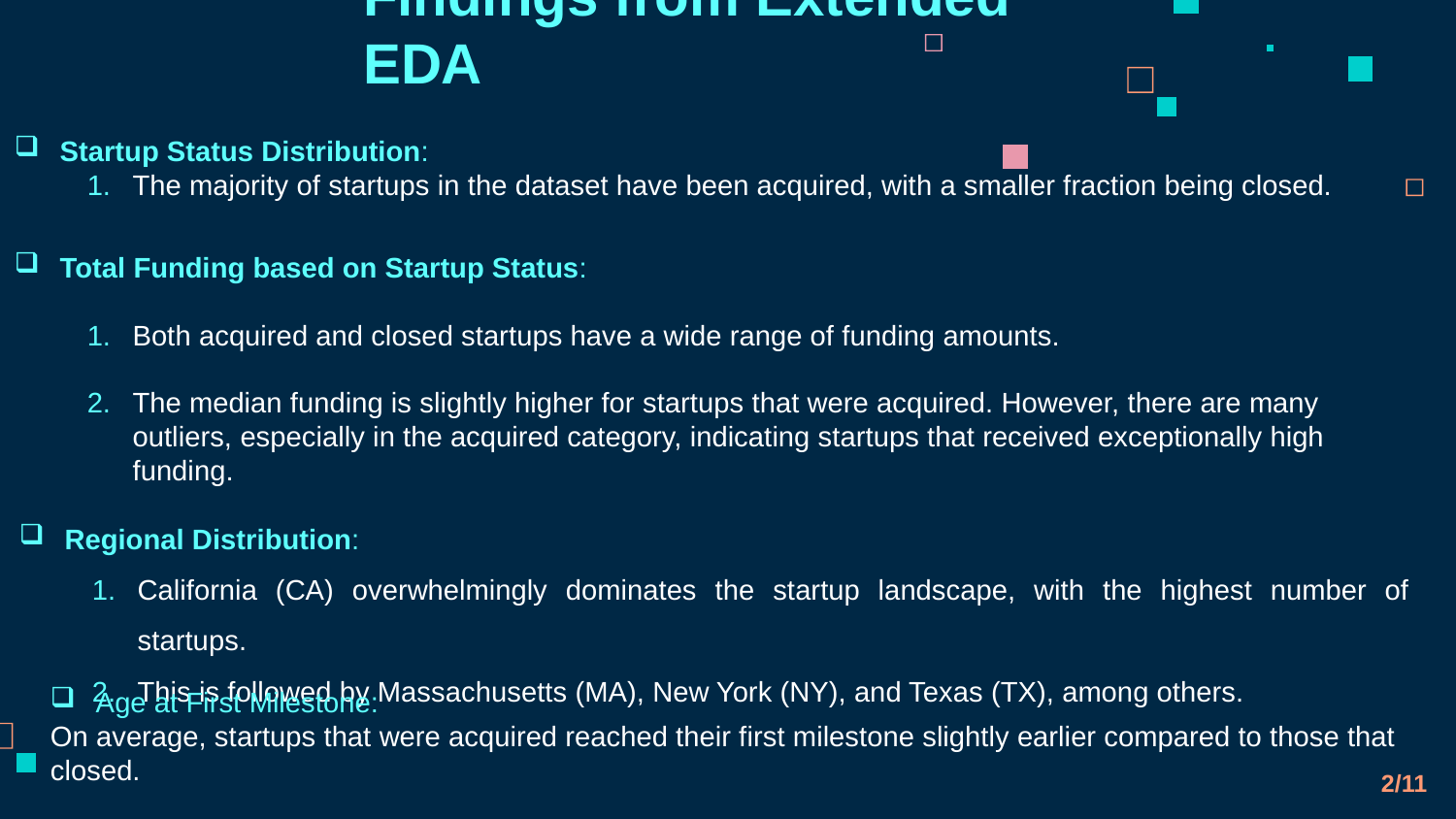

# Findings from Extended EDA
Startup Status Distribution:
The majority of startups in the dataset have been acquired, with a smaller fraction being closed.
Total Funding based on Startup Status:

Both acquired and closed startups have a wide range of funding amounts.

The median funding is slightly higher for startups that were acquired. However, there are many outliers, especially in the acquired category, indicating startups that received exceptionally high funding.
Regional Distribution:
California (CA) overwhelmingly dominates the startup landscape, with the highest number of startups.
This is followed by Massachusetts (MA), New York (NY), and Texas (TX), among others.
Age at First Milestone:
On average, startups that were acquired reached their first milestone slightly earlier compared to those that closed.
2/11